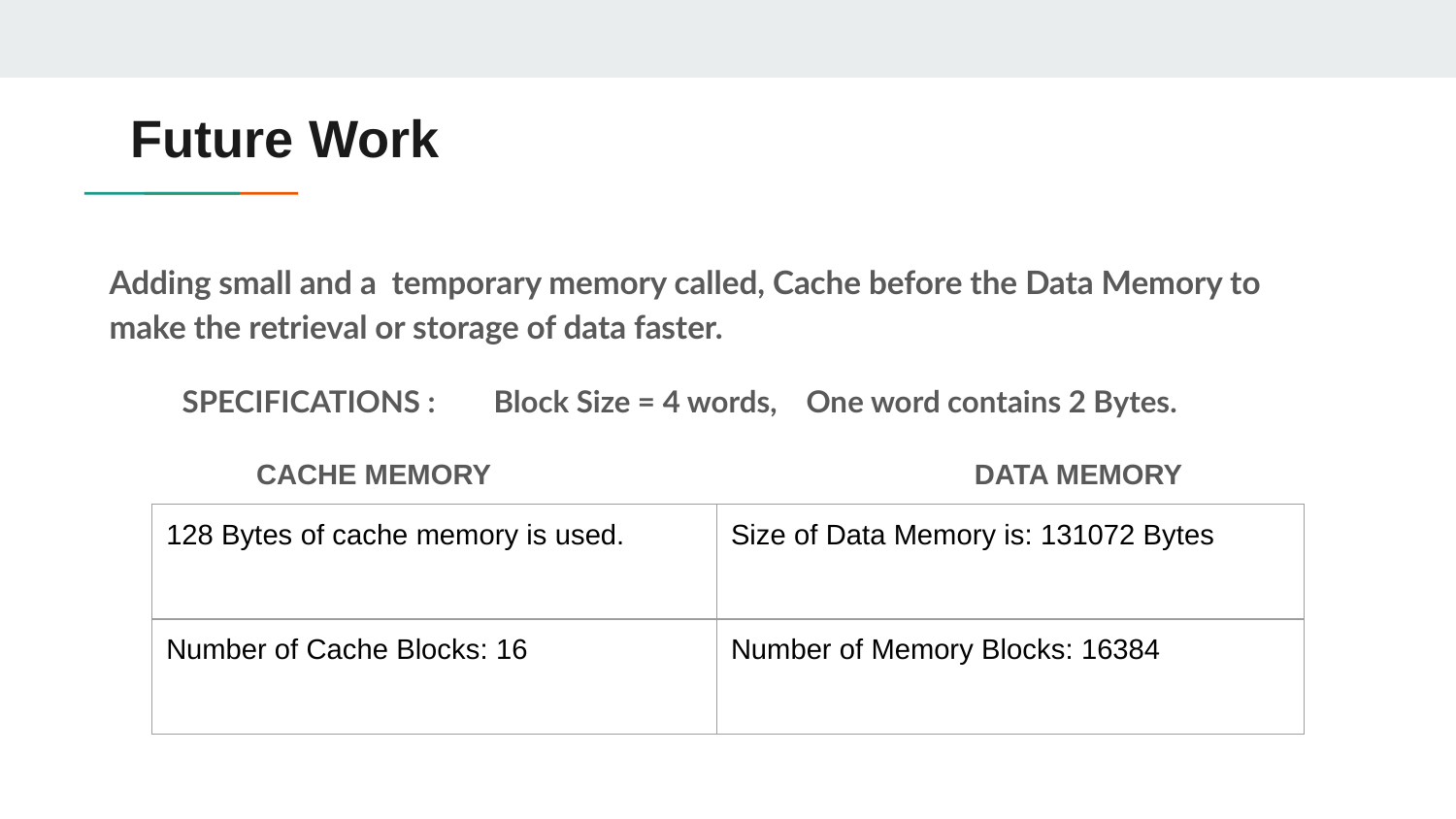

# Future Work
Adding small and a  temporary memory called, Cache before the Data Memory to make the retrieval or storage of data faster.
SPECIFICATIONS :        Block Size = 4 words,    One word contains 2 Bytes.
                      CACHE MEMORY                                                                               DATA MEMORY

| 128 Bytes of cache memory is used. | Size of Data Memory is: 131072 Bytes |
| --- | --- |
| Number of Cache Blocks: 16 | Number of Memory Blocks: 16384 |